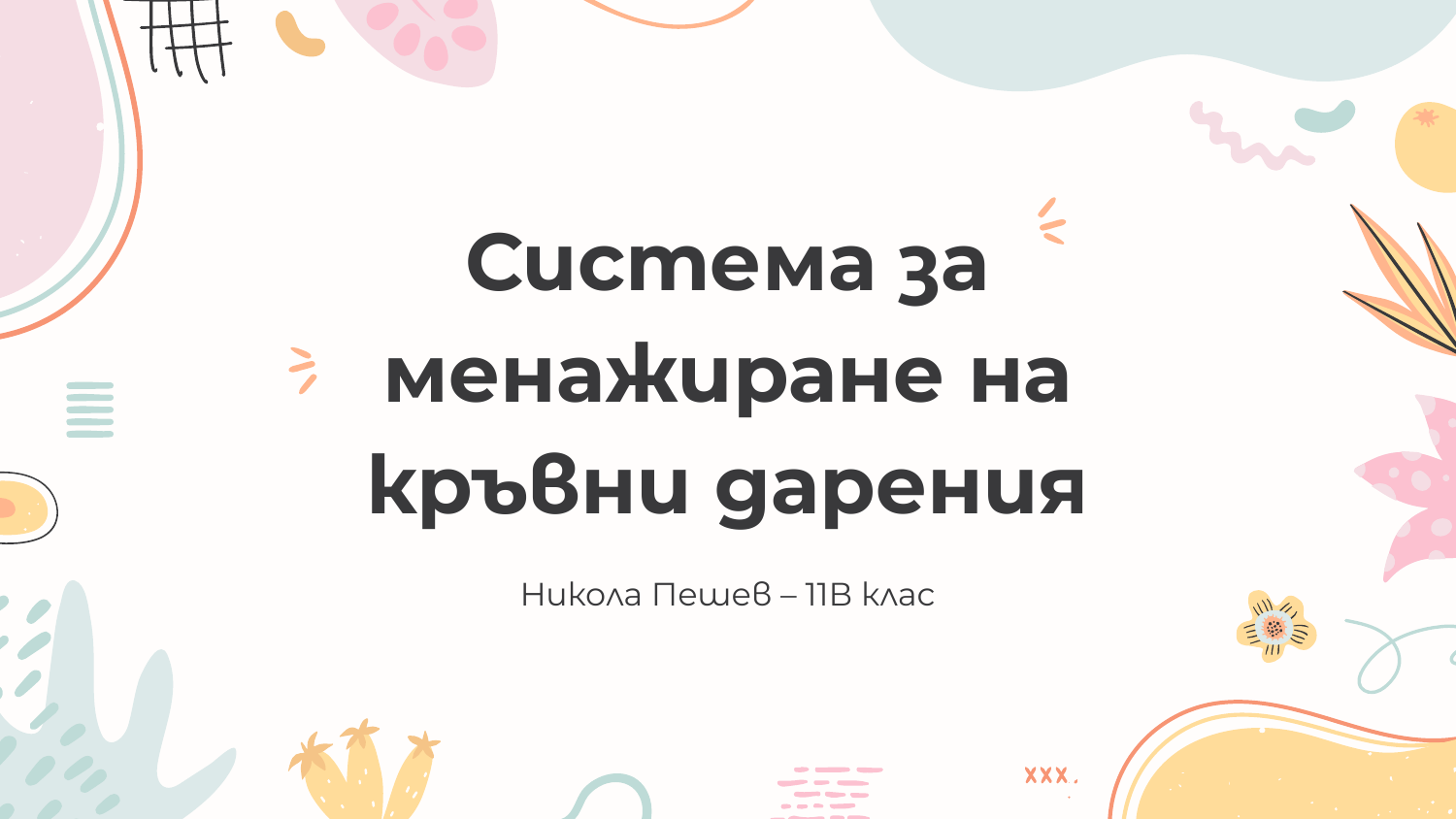

# Система за менажиране на кръвни дарения
Никола Пешев – 11В клас